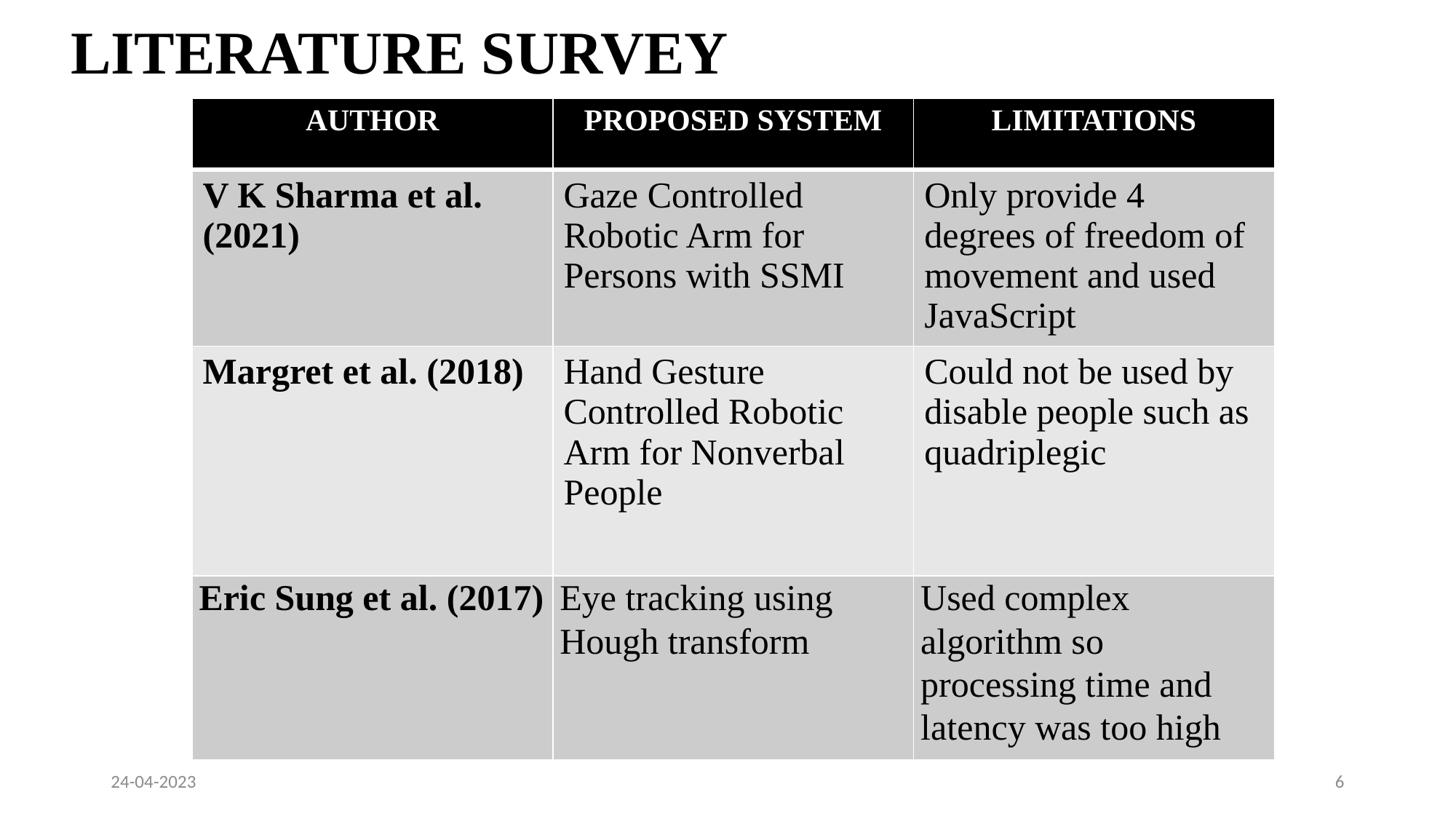

LITERATURE SURVEY
| AUTHOR | PROPOSED SYSTEM | LIMITATIONS |
| --- | --- | --- |
| V K Sharma et al. (2021) | Gaze Controlled Robotic Arm for Persons with SSMI | Only provide 4 degrees of freedom of movement and used JavaScript |
| Margret et al. (2018) | Hand Gesture Controlled Robotic Arm for Nonverbal People | Could not be used by disable people such as quadriplegic |
| Eric Sung et al. (2017) | Eye tracking using Hough transform | Used complex algorithm so processing time and latency was too high |
24-04-2023
6